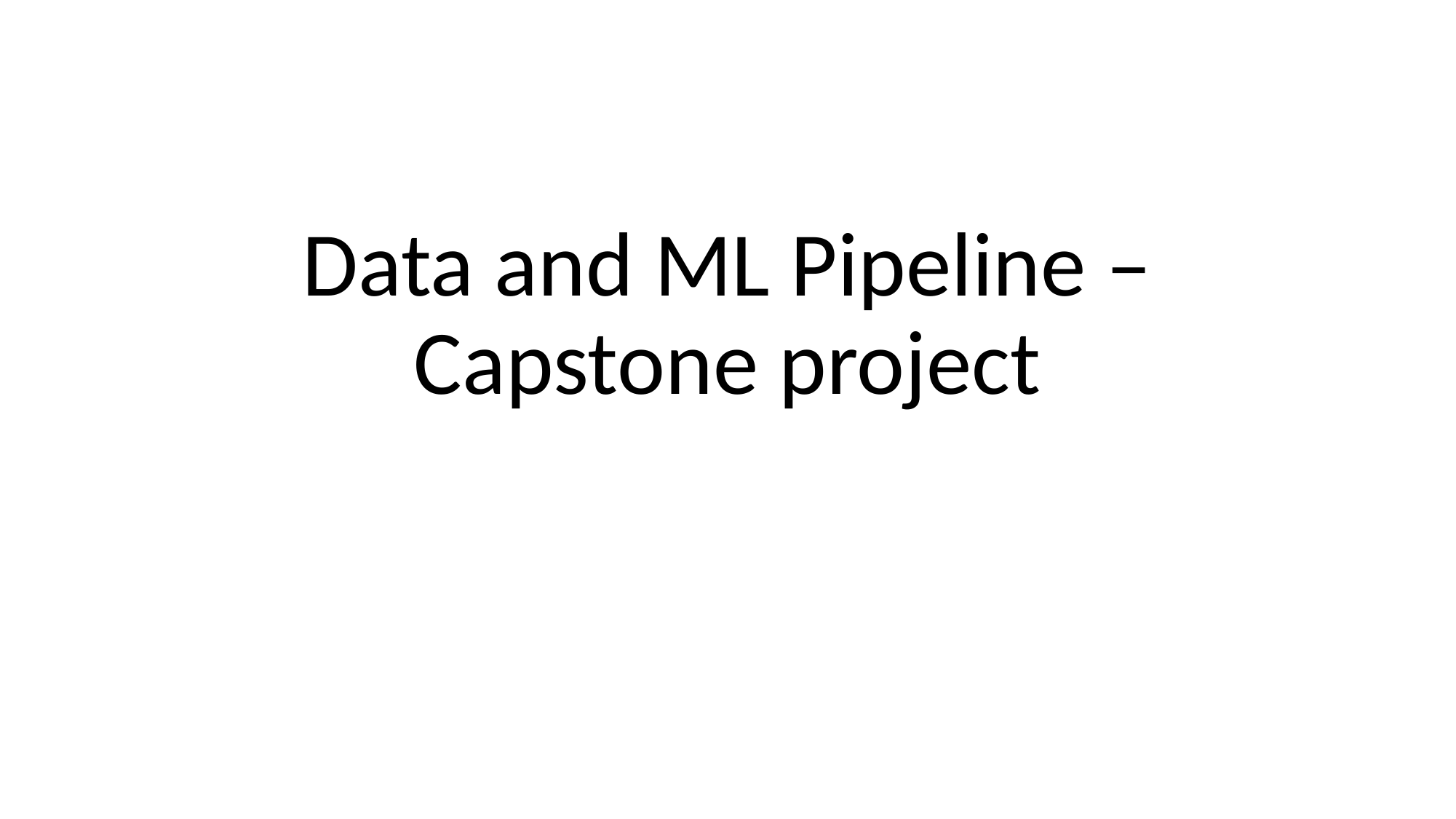

# Data and ML Pipeline – Capstone project